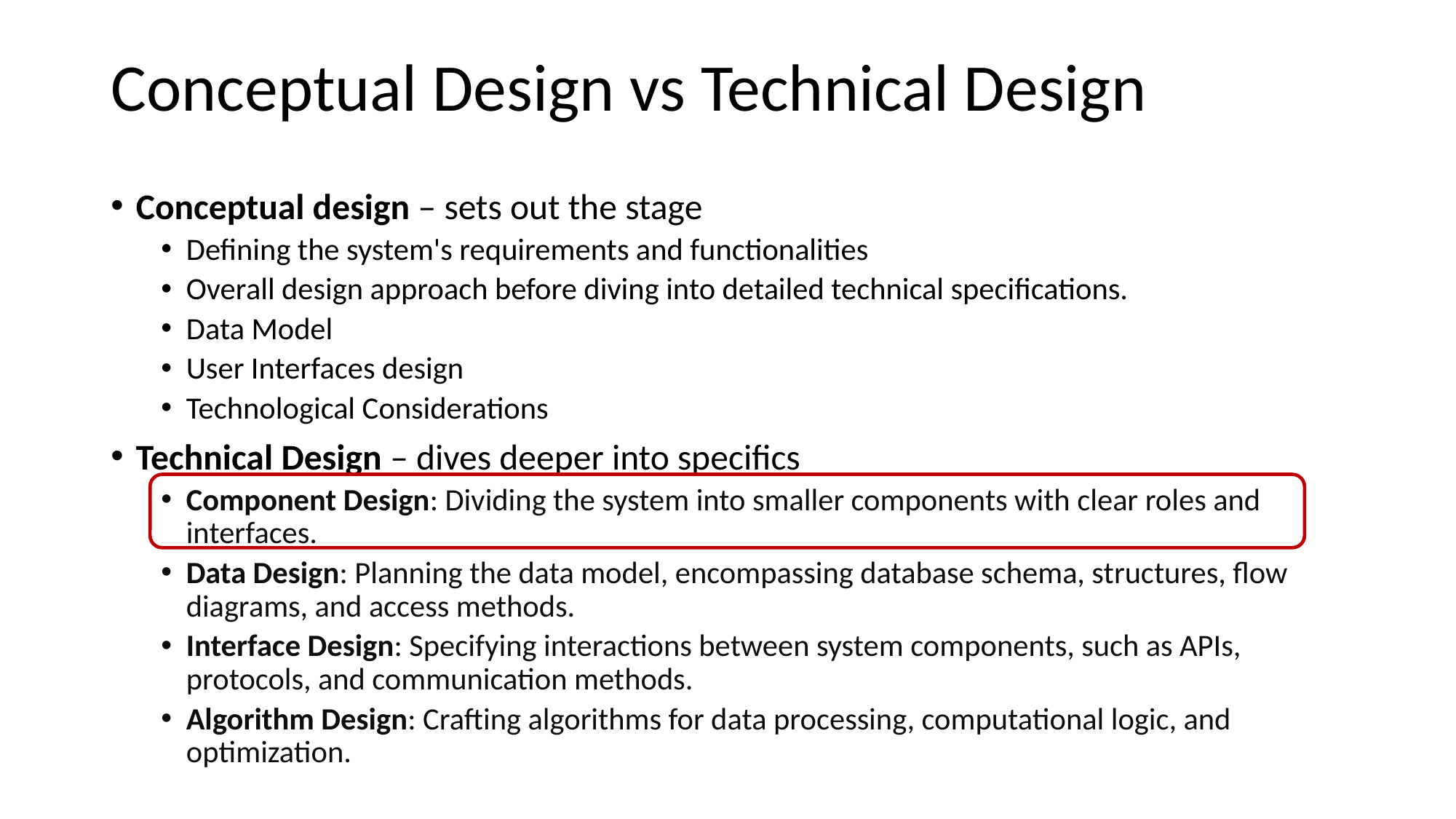

# Conceptual Design vs Technical Design
Conceptual design – sets out the stage
Defining the system's requirements and functionalities
Overall design approach before diving into detailed technical specifications.
Data Model
User Interfaces design
Technological Considerations
Technical Design – dives deeper into specifics
Component Design: Dividing the system into smaller components with clear roles and interfaces.
Data Design: Planning the data model, encompassing database schema, structures, flow diagrams, and access methods.
Interface Design: Specifying interactions between system components, such as APIs, protocols, and communication methods.
Algorithm Design: Crafting algorithms for data processing, computational logic, and optimization.